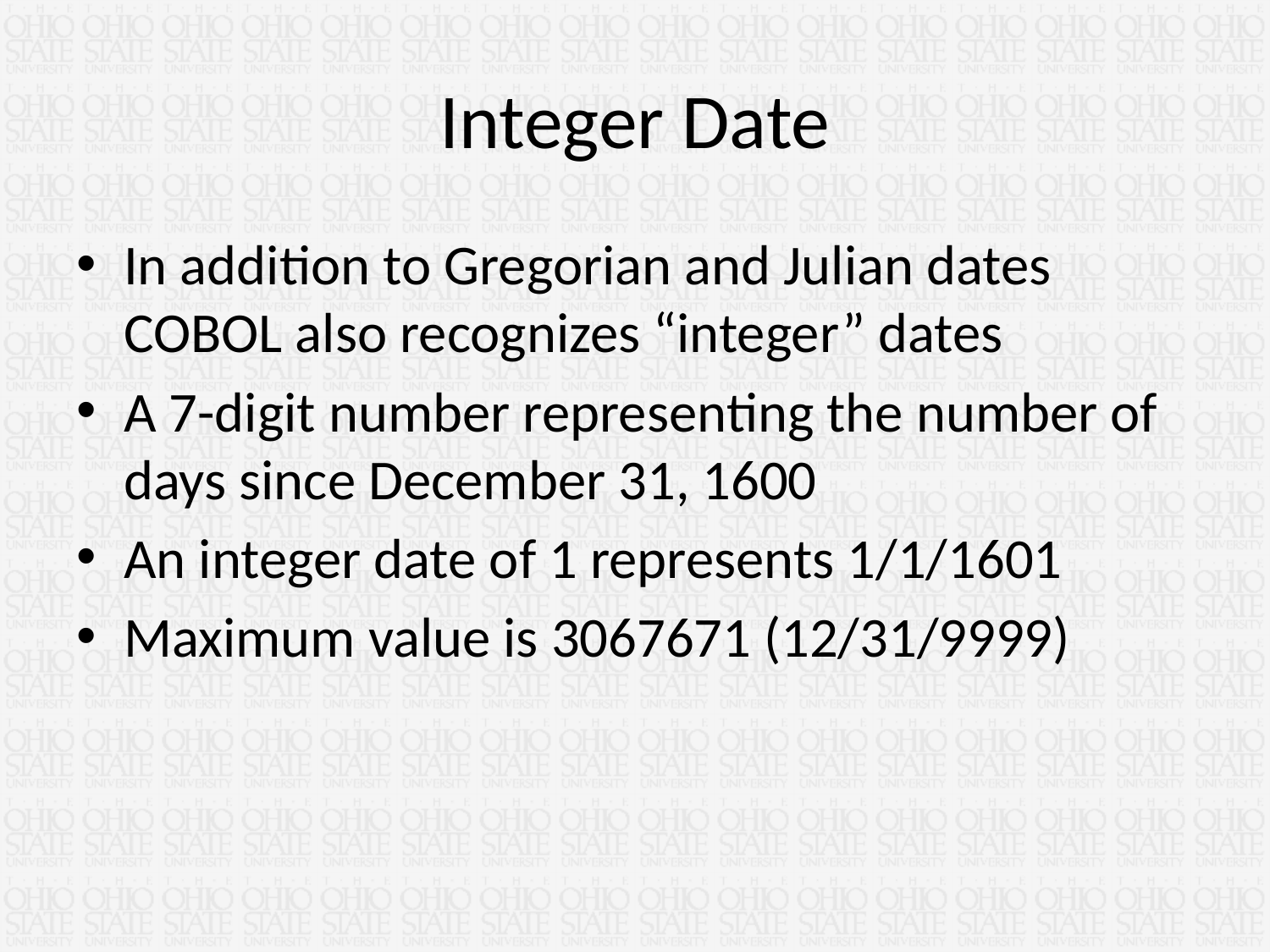

# Integer Date
In addition to Gregorian and Julian dates COBOL also recognizes “integer” dates
A 7-digit number representing the number of days since December 31, 1600
An integer date of 1 represents 1/1/1601
Maximum value is 3067671 (12/31/9999)